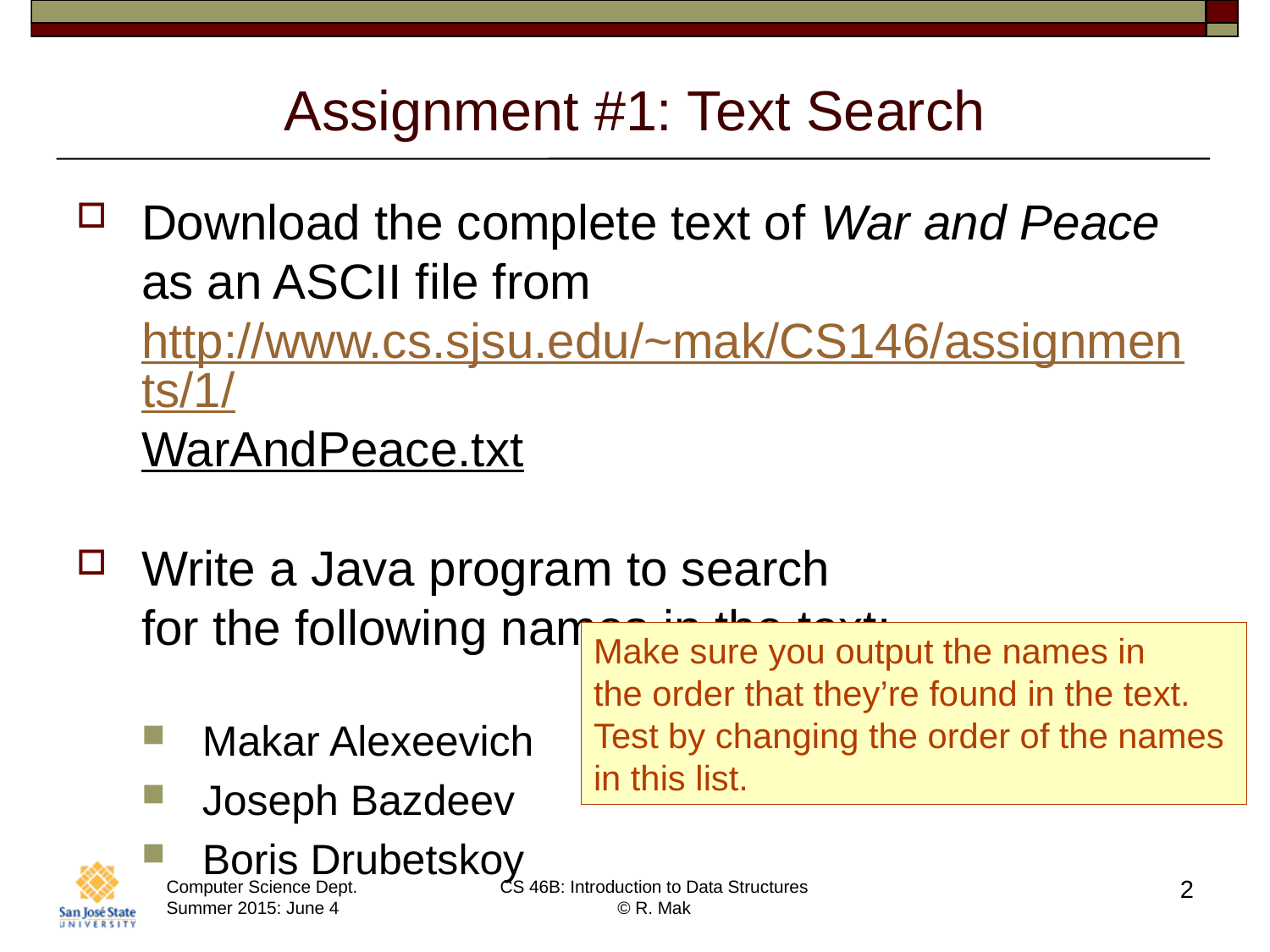

# Assignment #1: Text Search
Download the complete text of War and Peace as an ASCII file from http://www.cs.sjsu.edu/~mak/CS146/assignments/1/WarAndPeace.txt

Write a Java program to search
for the following names in the text:

Makar Alexeevich
Joseph Bazdeev
Boris Drubetskoy
Make sure you output the names in
the order that they’re found in the text.
Test by changing the order of the names
in this list.
2